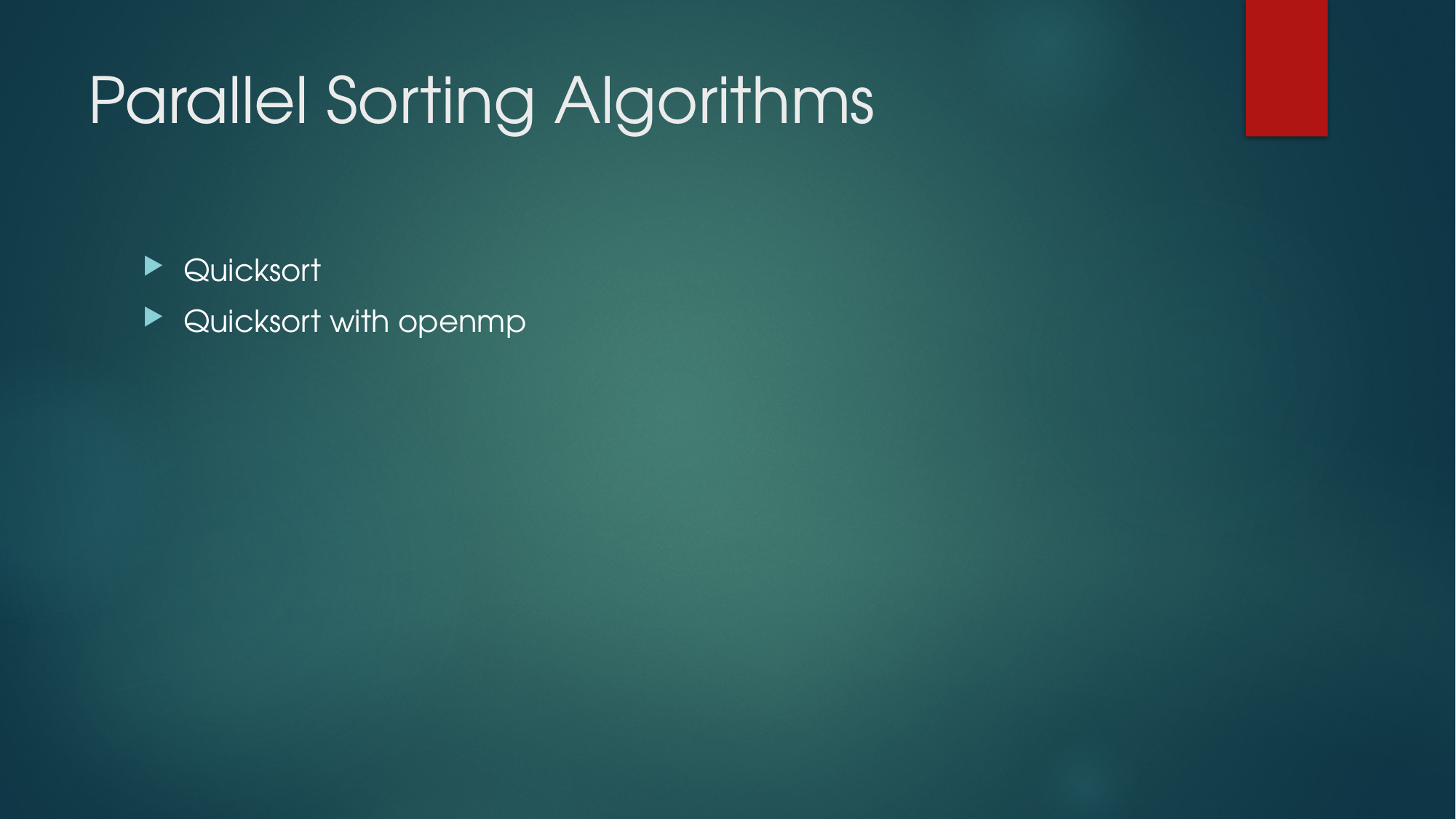

# Parallel Sorting Algorithms
Quicksort
Quicksort with openmp